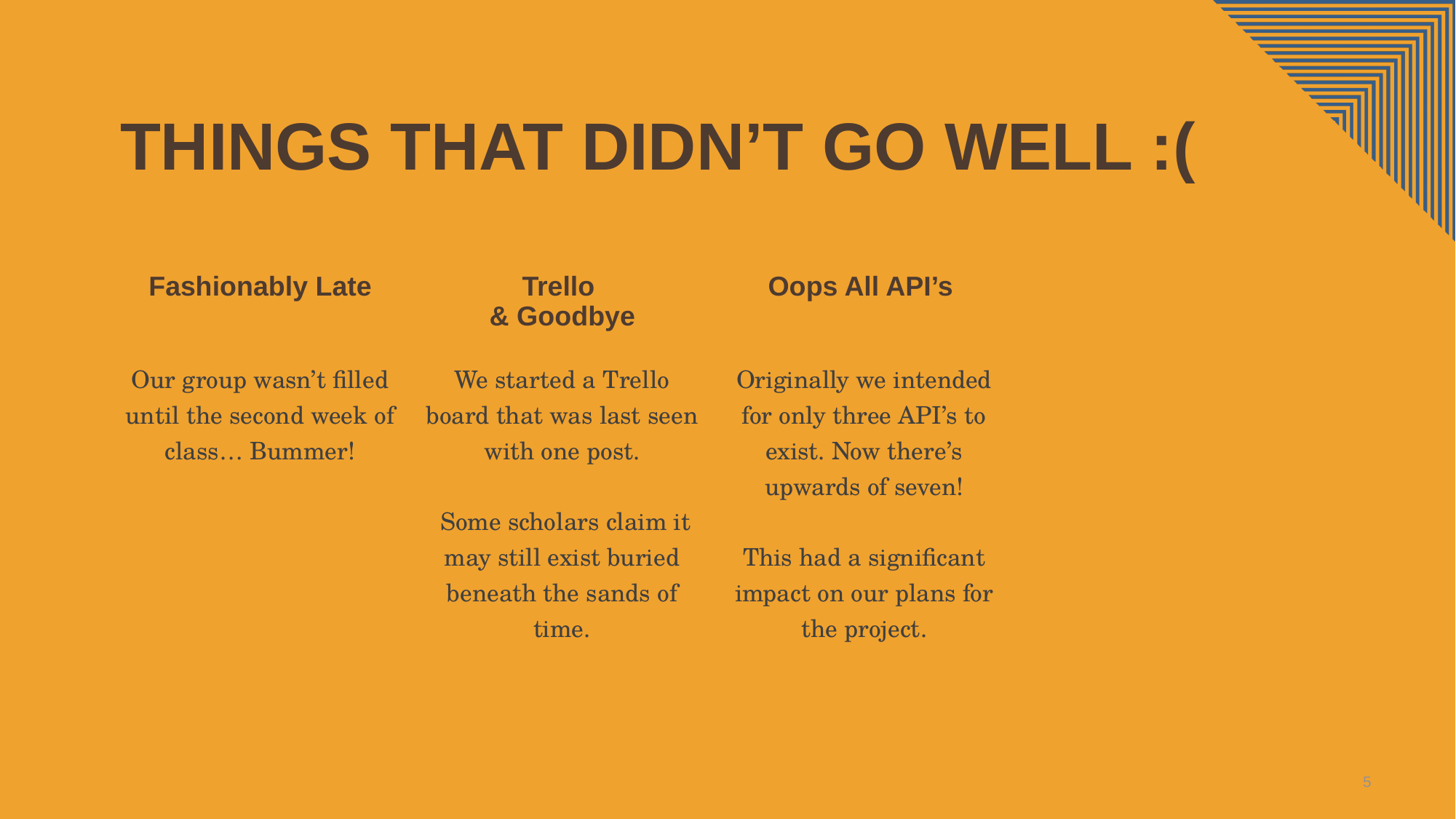

# Things that didn’t go well :(
| Fashionably Late | Trello & Goodbye | Oops All API’s |  |
| --- | --- | --- | --- |
| Our group wasn’t filled until the second week of class… Bummer! | We started a Trello board that was last seen with one post. Some scholars claim it may still exist buried beneath the sands of time. | Originally we intended for only three API’s to exist. Now there’s upwards of seven! This had a significant impact on our plans for the project. |  |
5